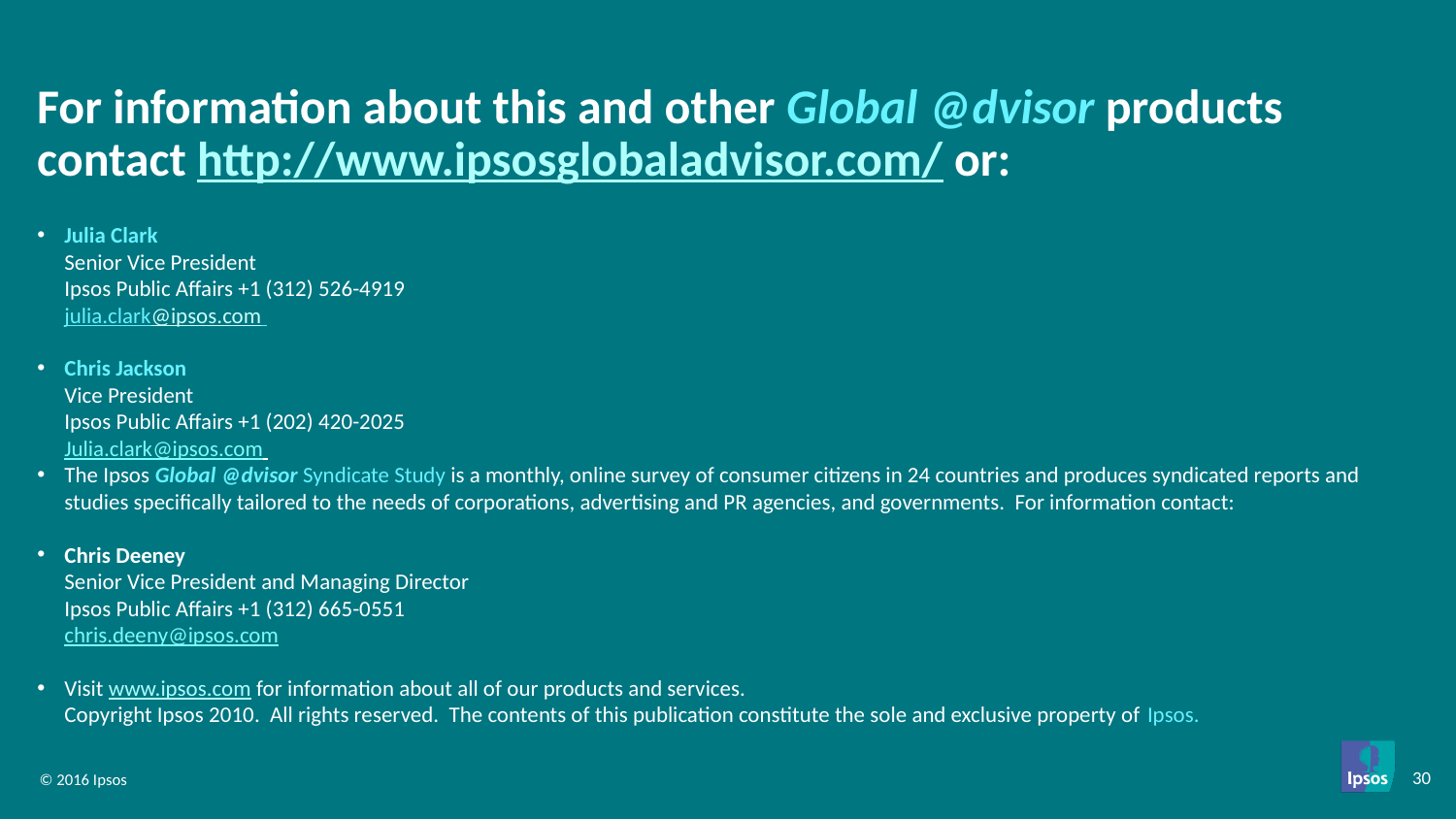

# For information about this and other Global @dvisor products contact http://www.ipsosglobaladvisor.com/ or:
Julia Clark
Senior Vice President
Ipsos Public Affairs +1 (312) 526-4919
julia.clark@ipsos.com

Chris Jackson
Vice President
Ipsos Public Affairs +1 (202) 420-2025
Julia.clark@ipsos.com
The Ipsos Global @dvisor Syndicate Study is a monthly, online survey of consumer citizens in 24 countries and produces syndicated reports and studies specifically tailored to the needs of corporations, advertising and PR agencies, and governments.  For information contact:

Chris Deeney
Senior Vice President and Managing Director
Ipsos Public Affairs +1 (312) 665-0551
chris.deeny@ipsos.com

Visit www.ipsos.com for information about all of our products and services.
Copyright Ipsos 2010.  All rights reserved.  The contents of this publication constitute the sole and exclusive property of Ipsos.